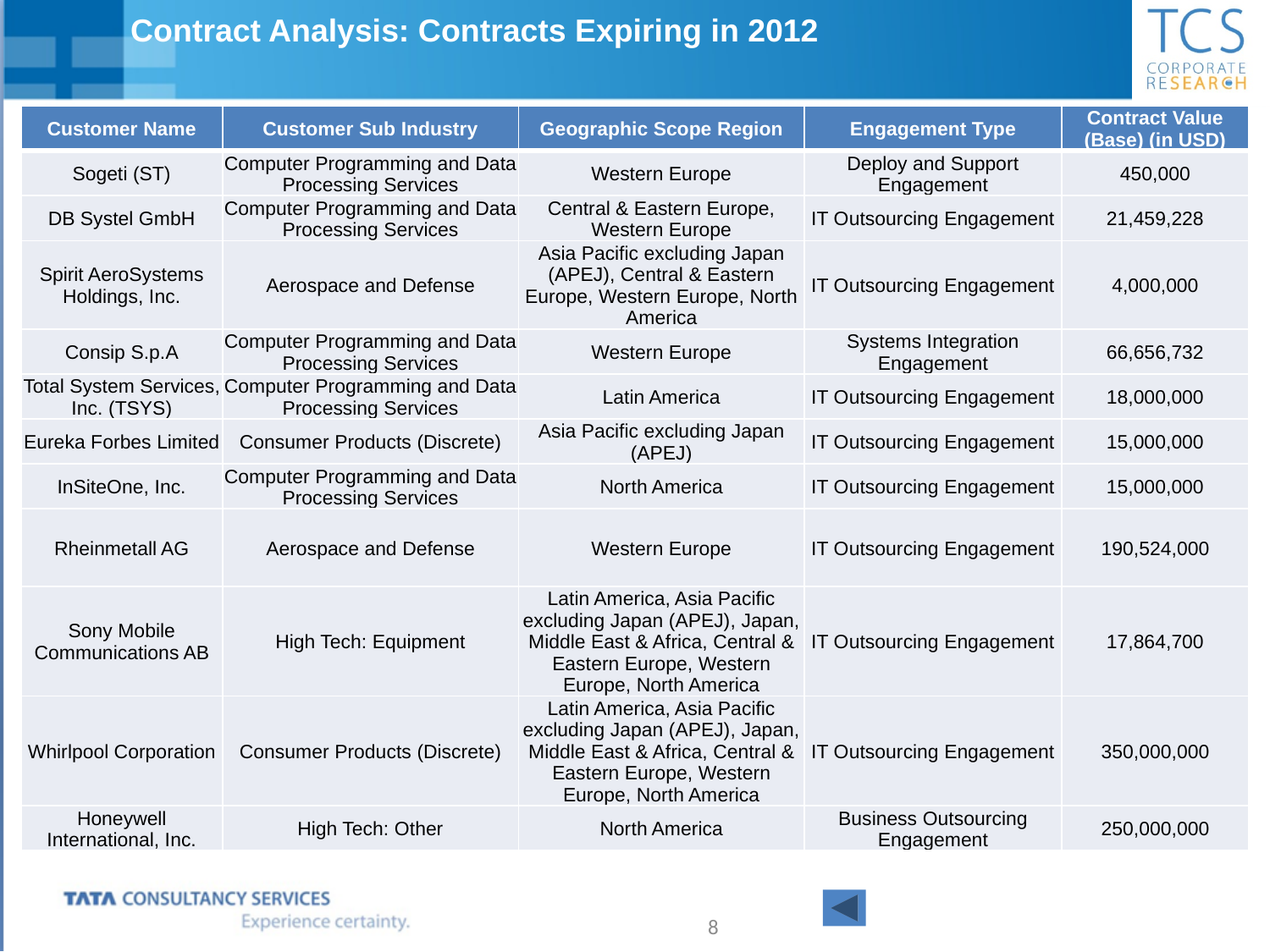

Contract Analysis: Contracts Expiring in 2012
| Customer Name | Customer Sub Industry | Geographic Scope Region | Engagement Type | Contract Value (Base) (in USD) |
| --- | --- | --- | --- | --- |
| Sogeti (ST) | Computer Programming and Data Processing Services | Western Europe | Deploy and Support Engagement | 450,000 |
| DB Systel GmbH | Computer Programming and Data Processing Services | Central & Eastern Europe, Western Europe | IT Outsourcing Engagement | 21,459,228 |
| Spirit AeroSystems Holdings, Inc. | Aerospace and Defense | Asia Pacific excluding Japan (APEJ), Central & Eastern Europe, Western Europe, North America | IT Outsourcing Engagement | 4,000,000 |
| Consip S.p.A | Computer Programming and Data Processing Services | Western Europe | Systems Integration Engagement | 66,656,732 |
| Total System Services, Inc. (TSYS) | Computer Programming and Data Processing Services | Latin America | IT Outsourcing Engagement | 18,000,000 |
| Eureka Forbes Limited | Consumer Products (Discrete) | Asia Pacific excluding Japan (APEJ) | IT Outsourcing Engagement | 15,000,000 |
| InSiteOne, Inc. | Computer Programming and Data Processing Services | North America | IT Outsourcing Engagement | 15,000,000 |
| Rheinmetall AG | Aerospace and Defense | Western Europe | IT Outsourcing Engagement | 190,524,000 |
| Sony Mobile Communications AB | High Tech: Equipment | Latin America, Asia Pacific excluding Japan (APEJ), Japan, Middle East & Africa, Central & Eastern Europe, Western Europe, North America | IT Outsourcing Engagement | 17,864,700 |
| Whirlpool Corporation | Consumer Products (Discrete) | Latin America, Asia Pacific excluding Japan (APEJ), Japan, Middle East & Africa, Central & Eastern Europe, Western Europe, North America | IT Outsourcing Engagement | 350,000,000 |
| Honeywell International, Inc. | High Tech: Other | North America | Business Outsourcing Engagement | 250,000,000 |

8